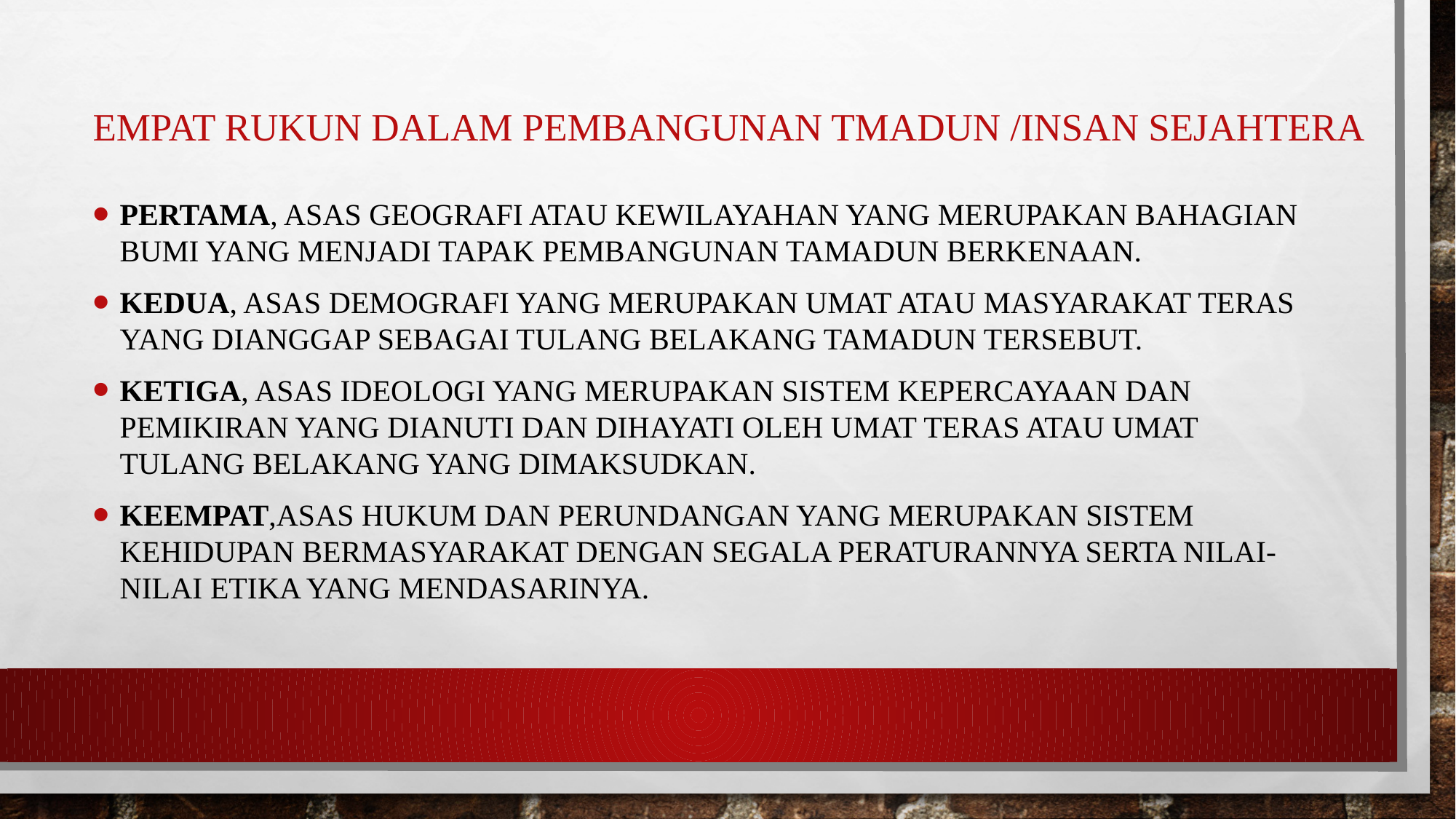

# EMPAT RUKUN DALAM PEMBANGUNAN Tmadun /insan sejahtera
Pertama, asas geografi atau kewilayahan yang merupakan bahagian bumi yang menjadi tapak pembangunan tamadun berkenaan.
Kedua, asas demografi yang merupakan umat atau masyarakat teras yang dianggap sebagai tulang belakang tamadun tersebut.
Ketiga, asas ideologi yang merupakan sistem kepercayaan dan pemikiran yang dianuti dan dihayati oleh umat teras atau umat tulang belakang yang dimaksudkan.
Keempat,asas hukum dan perundangan yang merupakan sistem kehidupan bermasyarakat dengan segala peraturannya serta nilai-nilai etika yang mendasarinya.